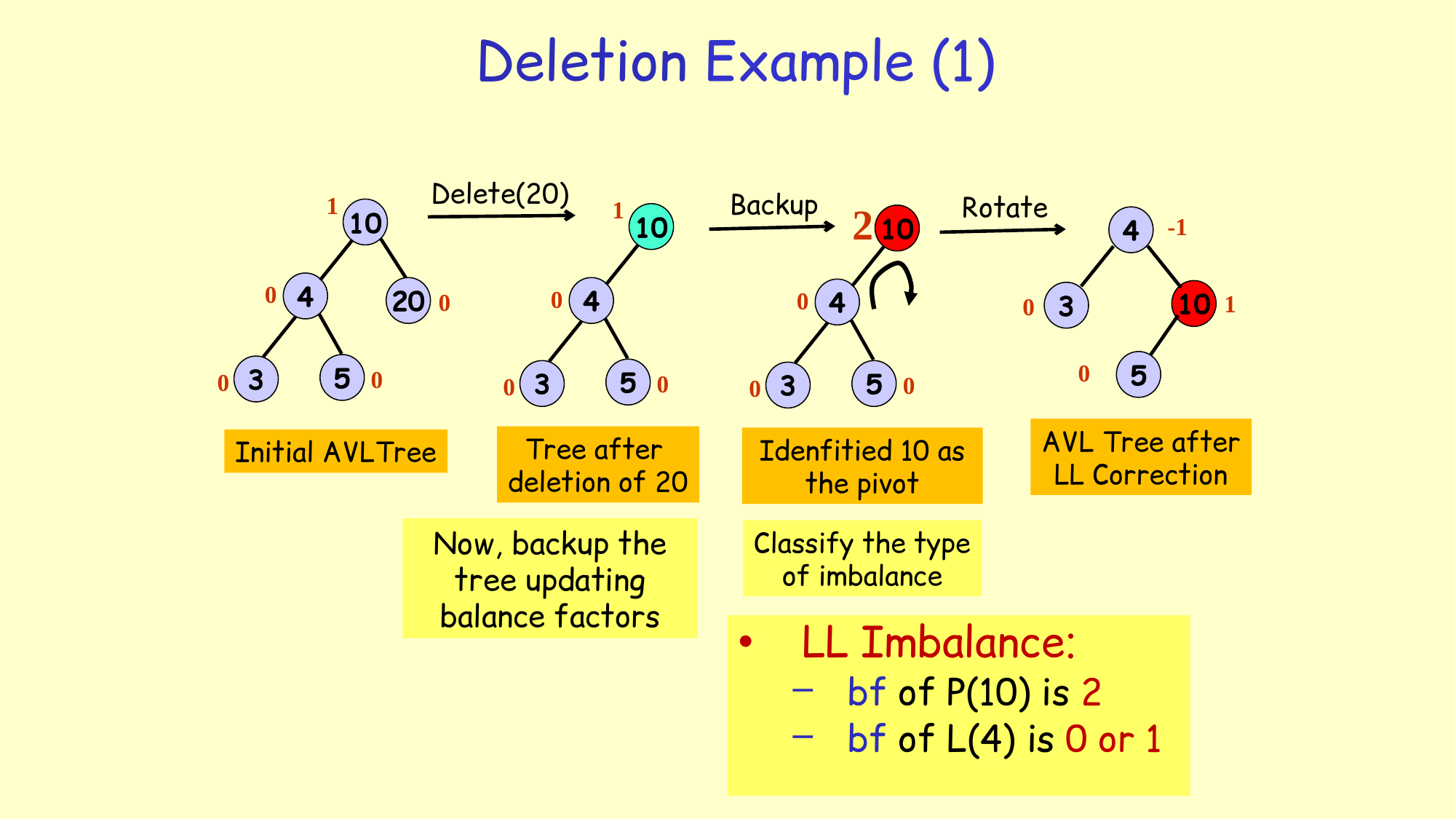

# Deletion Example (1)
Delete(20)
Backup
1
Rotate
1
10

4
0

5
3
0
0
Tree after
deletion of 20
2
10

4
0

5
3
0
0
Idenfitied 10 as the pivot
10
-1
4

10
3
1
0

5
0
AVL Tree after
LL Correction

4
0
20
0

5
3
0
0
Initial AVLTree
Now, backup the tree updating balance factors
Classify the type
of imbalance
LL Imbalance:
bf of P(10) is 2
bf of L(4) is 0 or 1